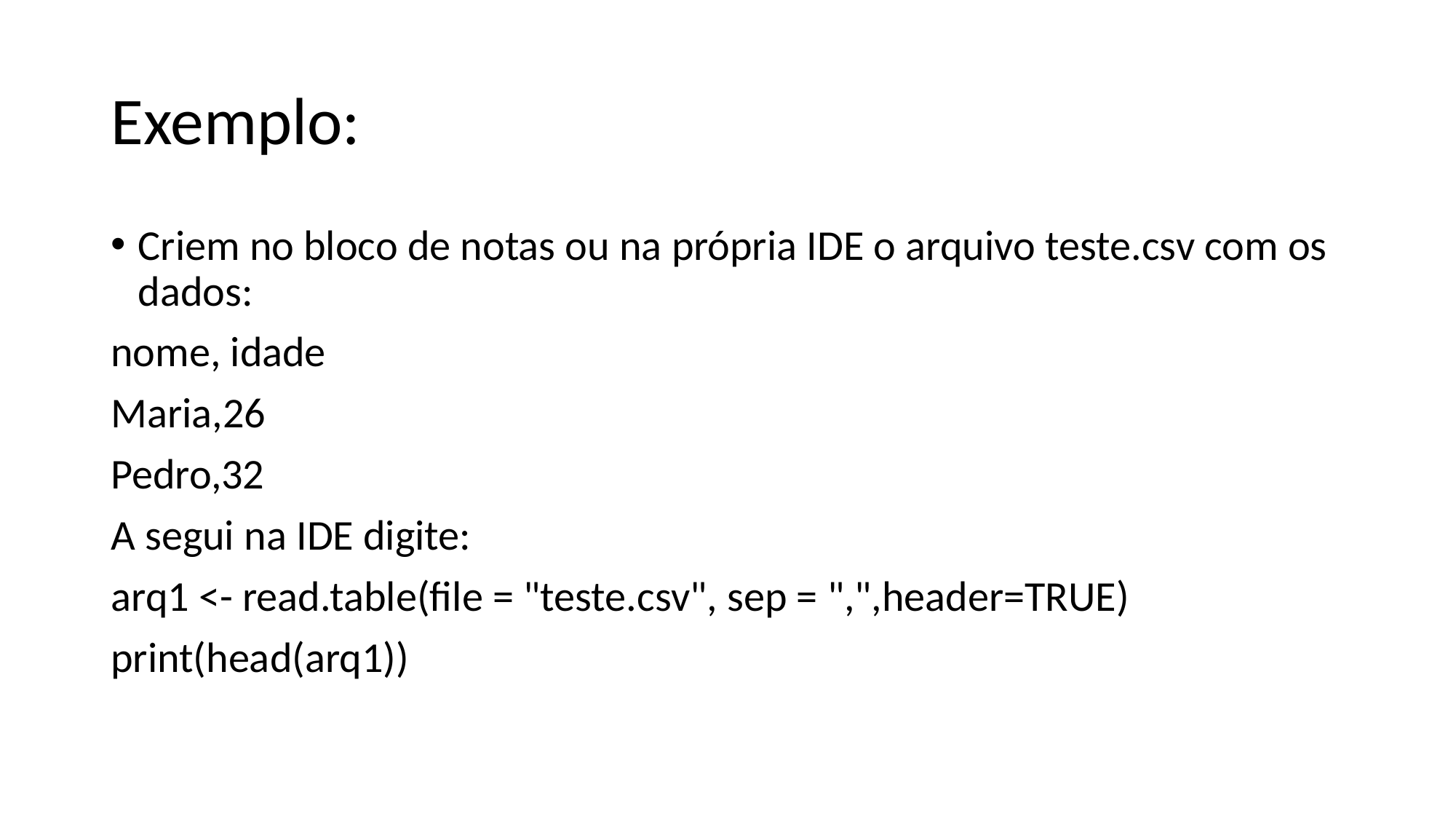

# Exemplo:
Criem no bloco de notas ou na própria IDE o arquivo teste.csv com os dados:
nome, idade
Maria,26
Pedro,32
A segui na IDE digite:
arq1 <- read.table(file = "teste.csv", sep = ",",header=TRUE)
print(head(arq1))